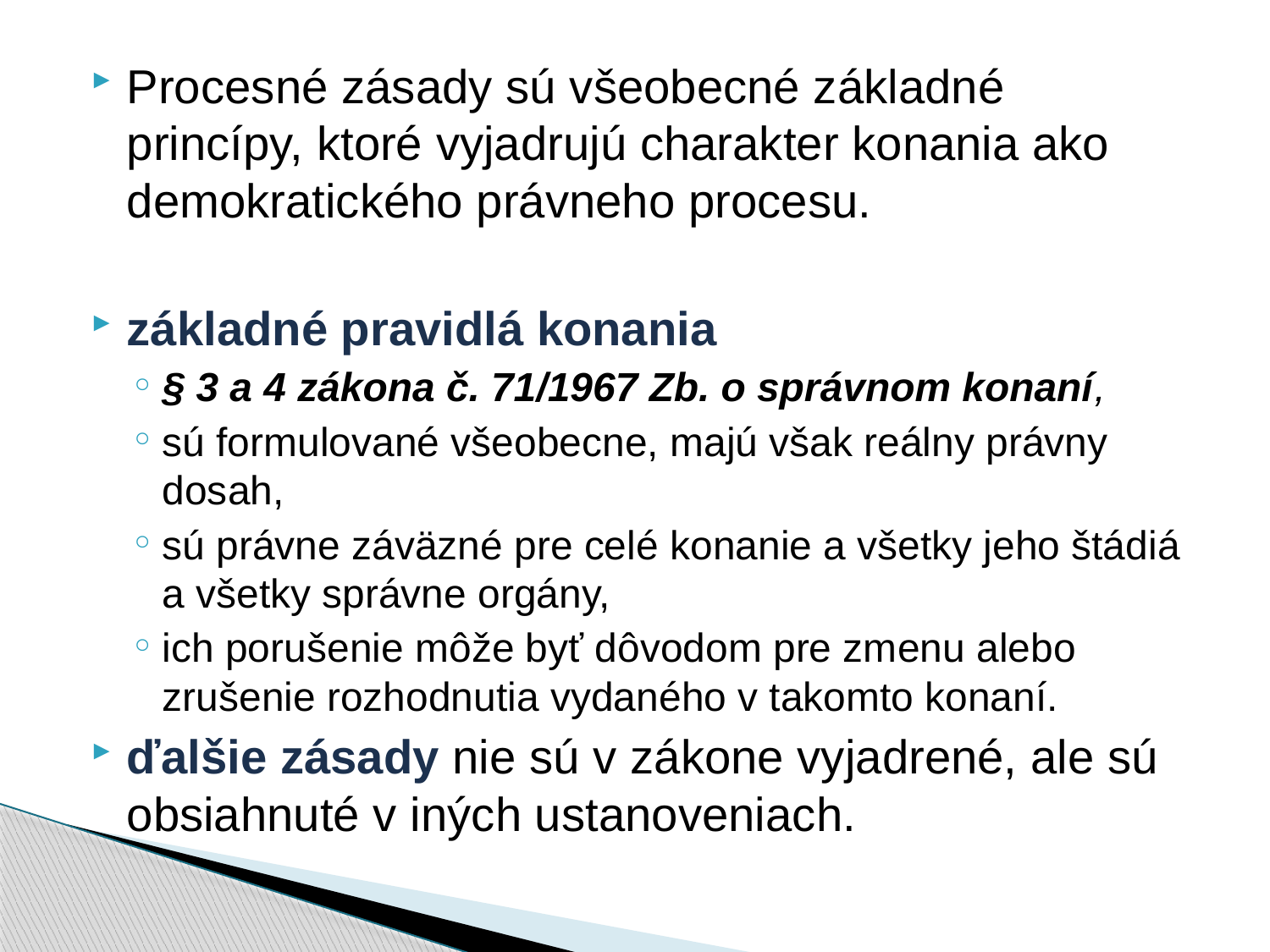

Procesné zásady sú všeobecné základné princípy, ktoré vyjadrujú charakter konania ako demokratického právneho procesu.

základné pravidlá konania
§ 3 a 4 zákona č. 71/1967 Zb. o správnom konaní,
sú formulované všeobecne, majú však reálny právny dosah,
sú právne záväzné pre celé konanie a všetky jeho štádiá a všetky správne orgány,
ich porušenie môže byť dôvodom pre zmenu alebo zrušenie rozhodnutia vydaného v takomto konaní.
ďalšie zásady nie sú v zákone vyjadrené, ale sú obsiahnuté v iných ustanoveniach.